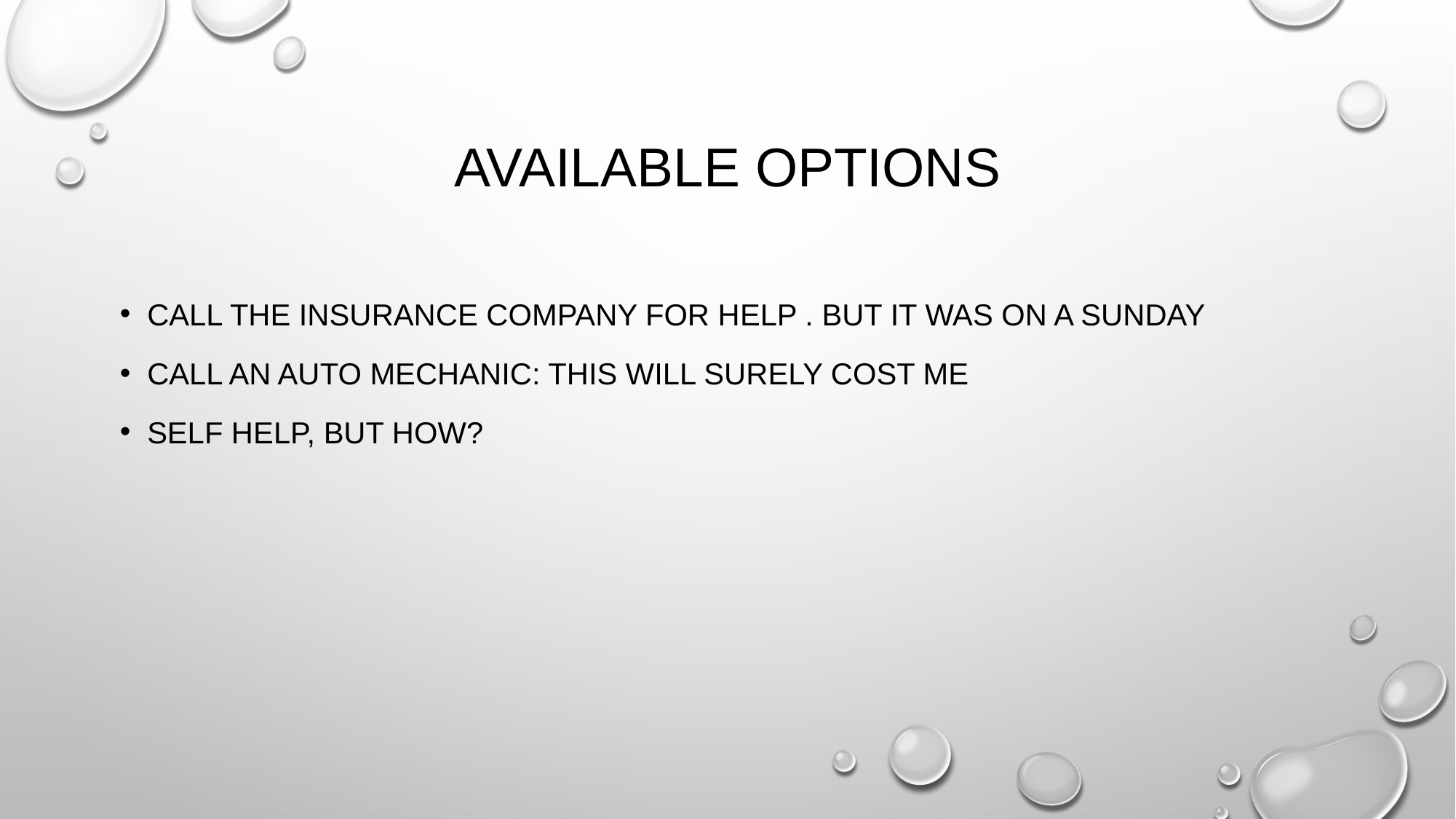

# Available Options
Call the insurance Company for help . But It was on a Sunday
Call An Auto Mechanic: This will surely cost me
Self help, BUT How?